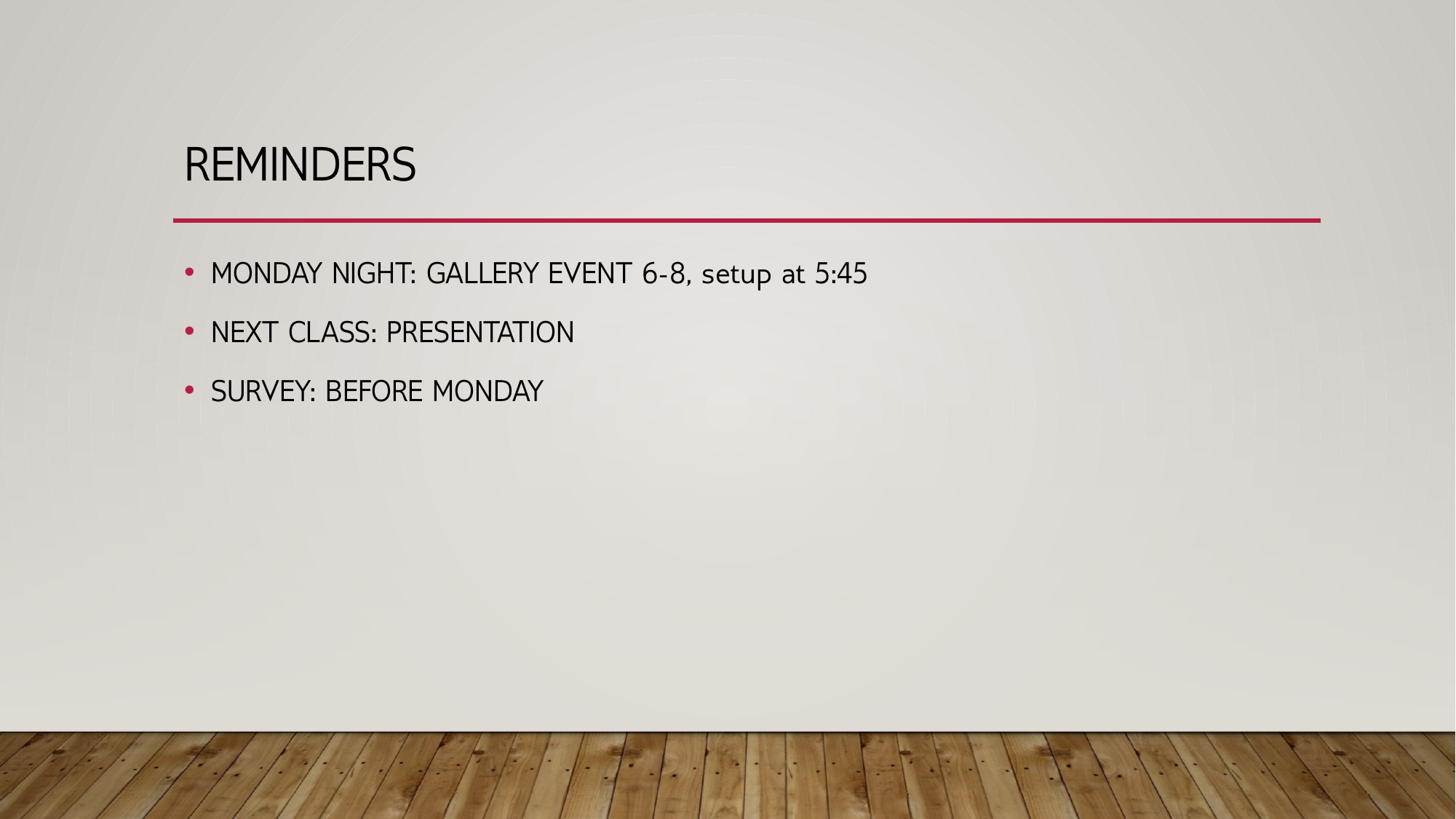

# REMINDERS
MONDAY NIGHT: GALLERY EVENT 6-8, setup at 5:45
NEXT CLASS: PRESENTATION
SURVEY: BEFORE MONDAY